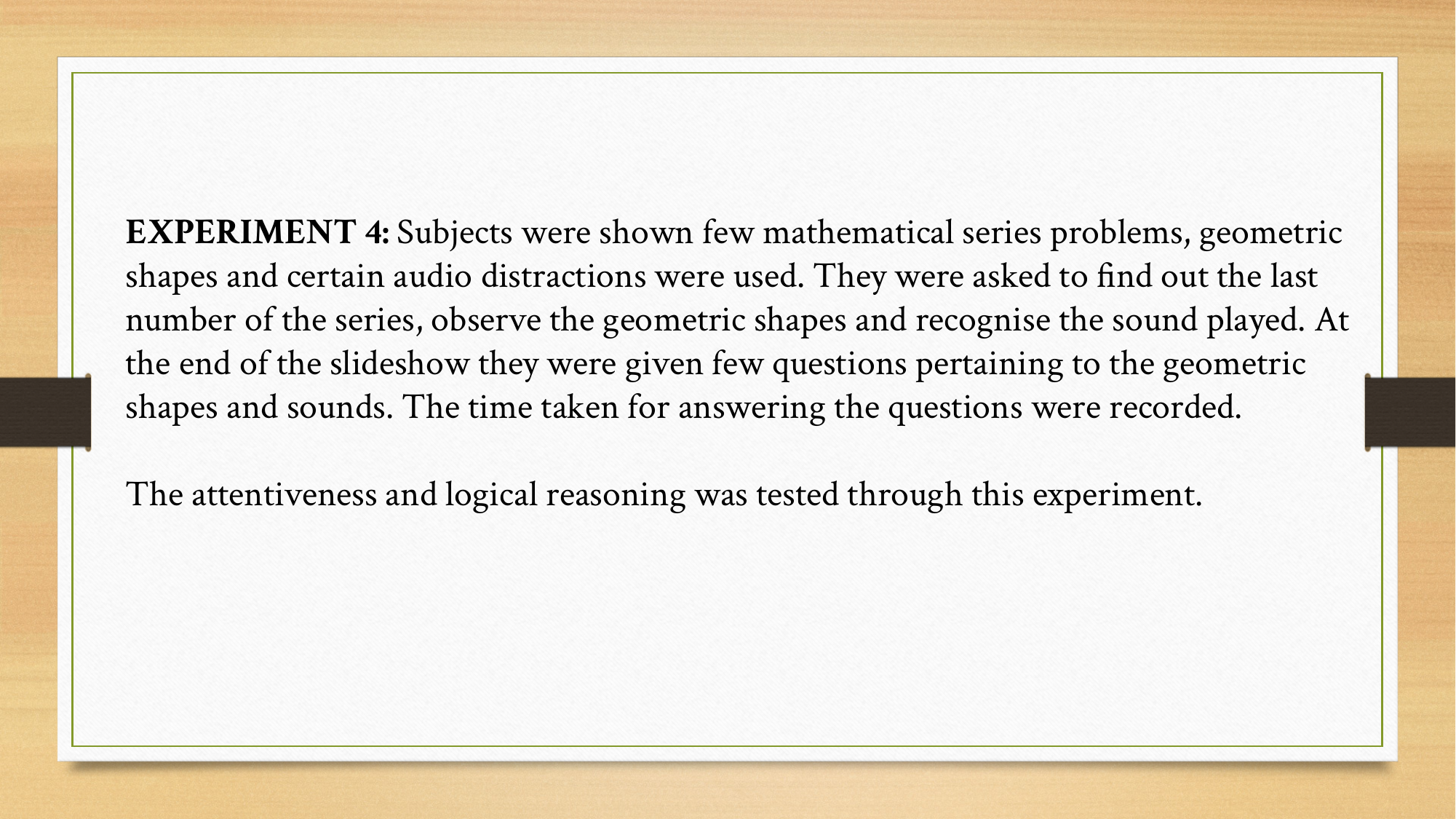

EXPERIMENT 4: Subjects were shown few mathematical series problems, geometric shapes and certain audio distractions were used. They were asked to find out the last number of the series, observe the geometric shapes and recognise the sound played. At the end of the slideshow they were given few questions pertaining to the geometric shapes and sounds. The time taken for answering the questions were recorded.

The attentiveness and logical reasoning was tested through this experiment.